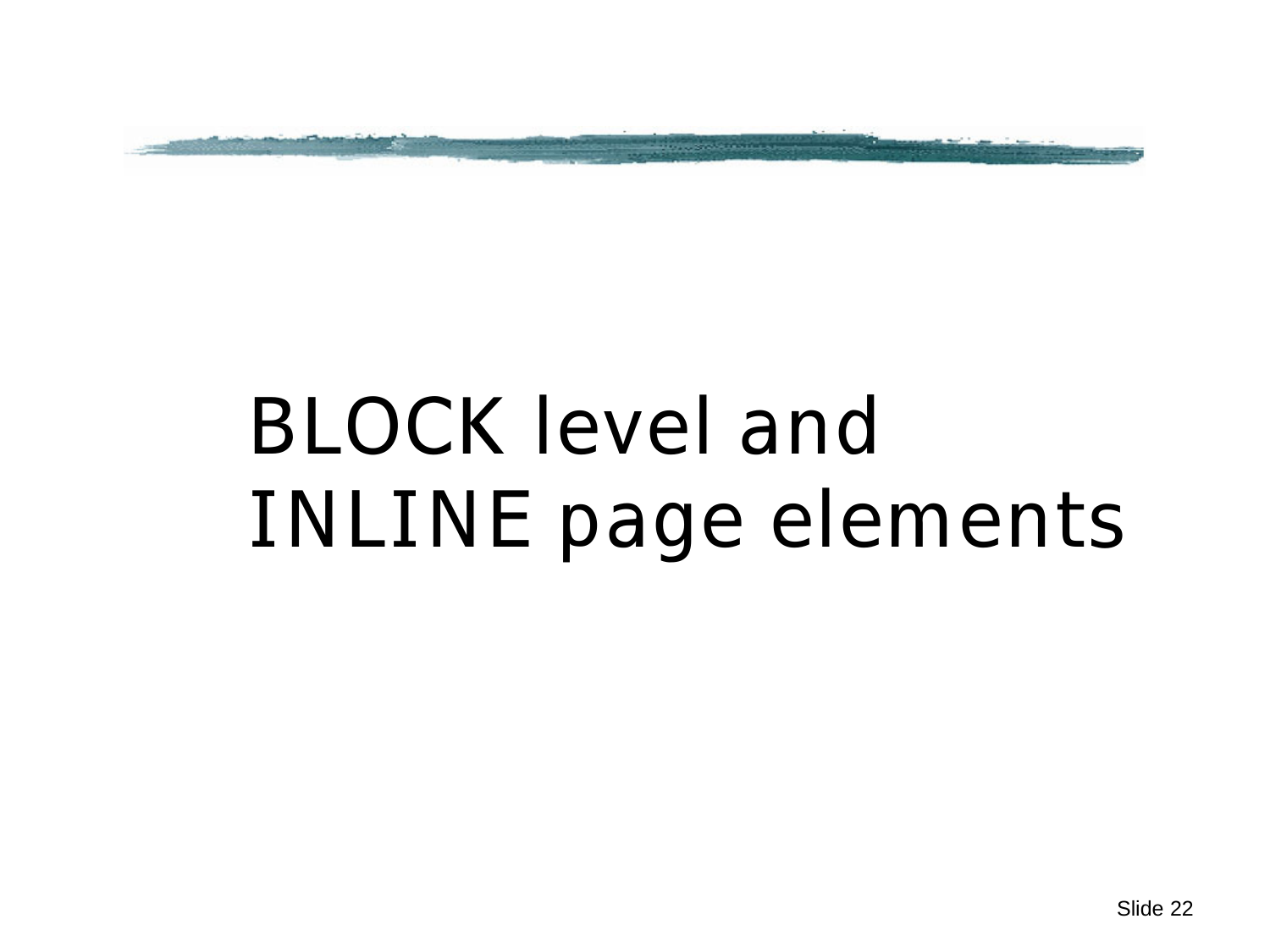

BLOCK level and
INLINE page elements
Slide 22